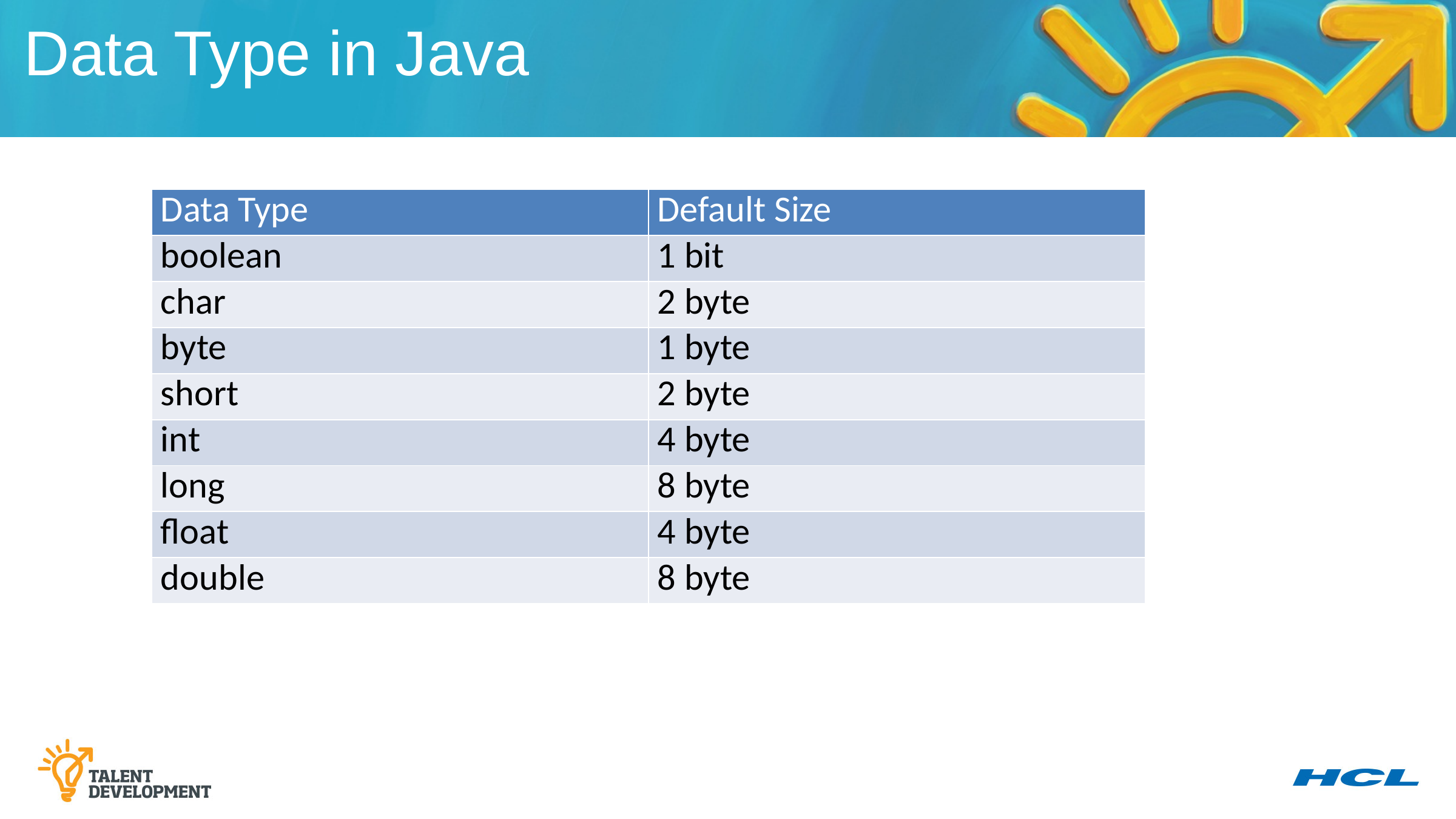

Data Type in Java
| Data Type | Default Size |
| --- | --- |
| boolean | 1 bit |
| char | 2 byte |
| byte | 1 byte |
| short | 2 byte |
| int | 4 byte |
| long | 8 byte |
| float | 4 byte |
| double | 8 byte |